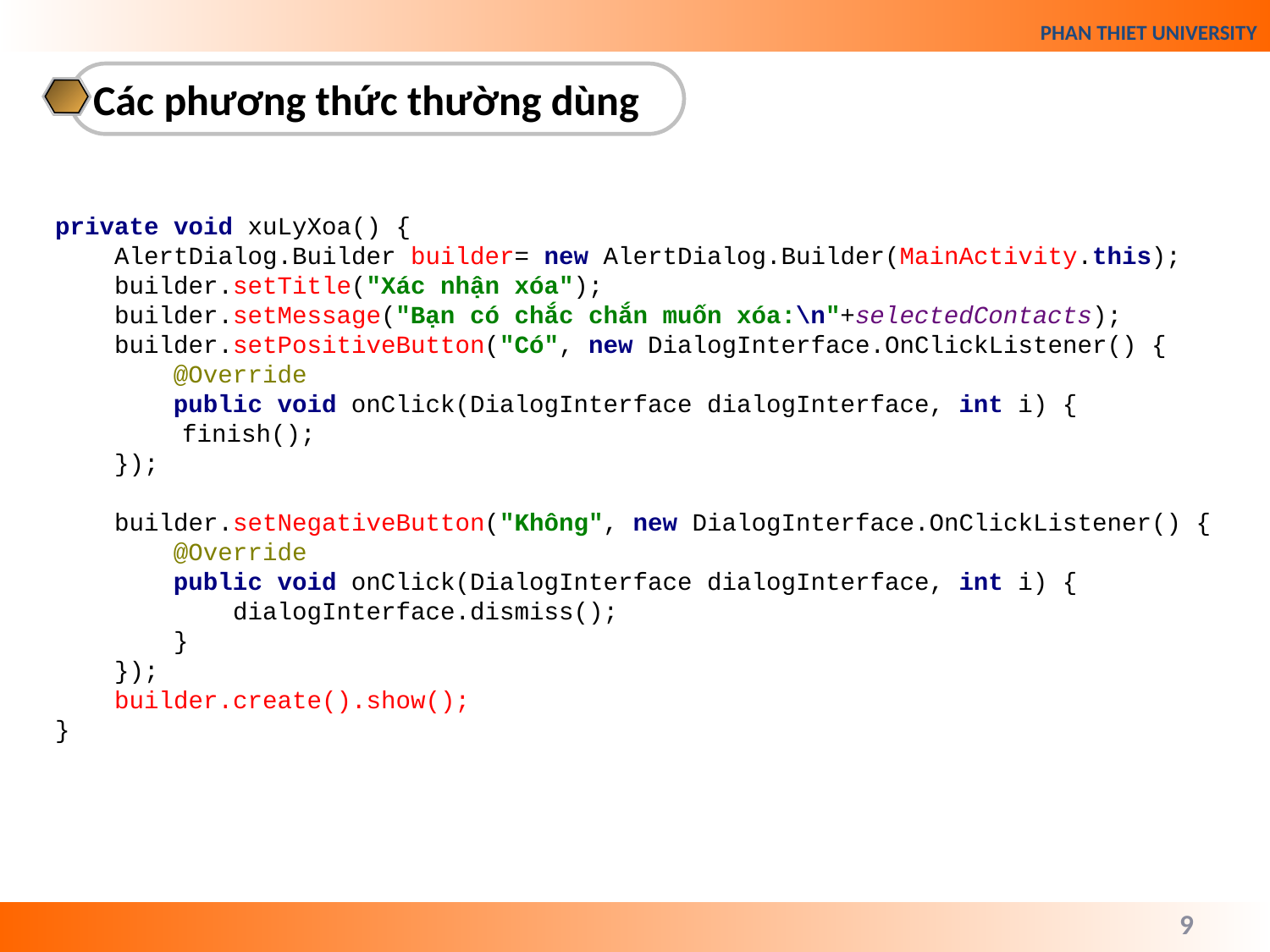

Các phương thức thường dùng

private void xuLyXoa() {
    AlertDialog.Builder builder= new AlertDialog.Builder(MainActivity.this);
    builder.setTitle("Xác nhận xóa");
    builder.setMessage("Bạn có chắc chắn muốn xóa:\n"+selectedContacts);
    builder.setPositiveButton("Có", new DialogInterface.OnClickListener() {
        @Override
        public void onClick(DialogInterface dialogInterface, int i) {
	finish();
    });
    builder.setNegativeButton("Không", new DialogInterface.OnClickListener() {
        @Override
        public void onClick(DialogInterface dialogInterface, int i) {
            dialogInterface.dismiss();
        }
    });
    builder.create().show();
}
9